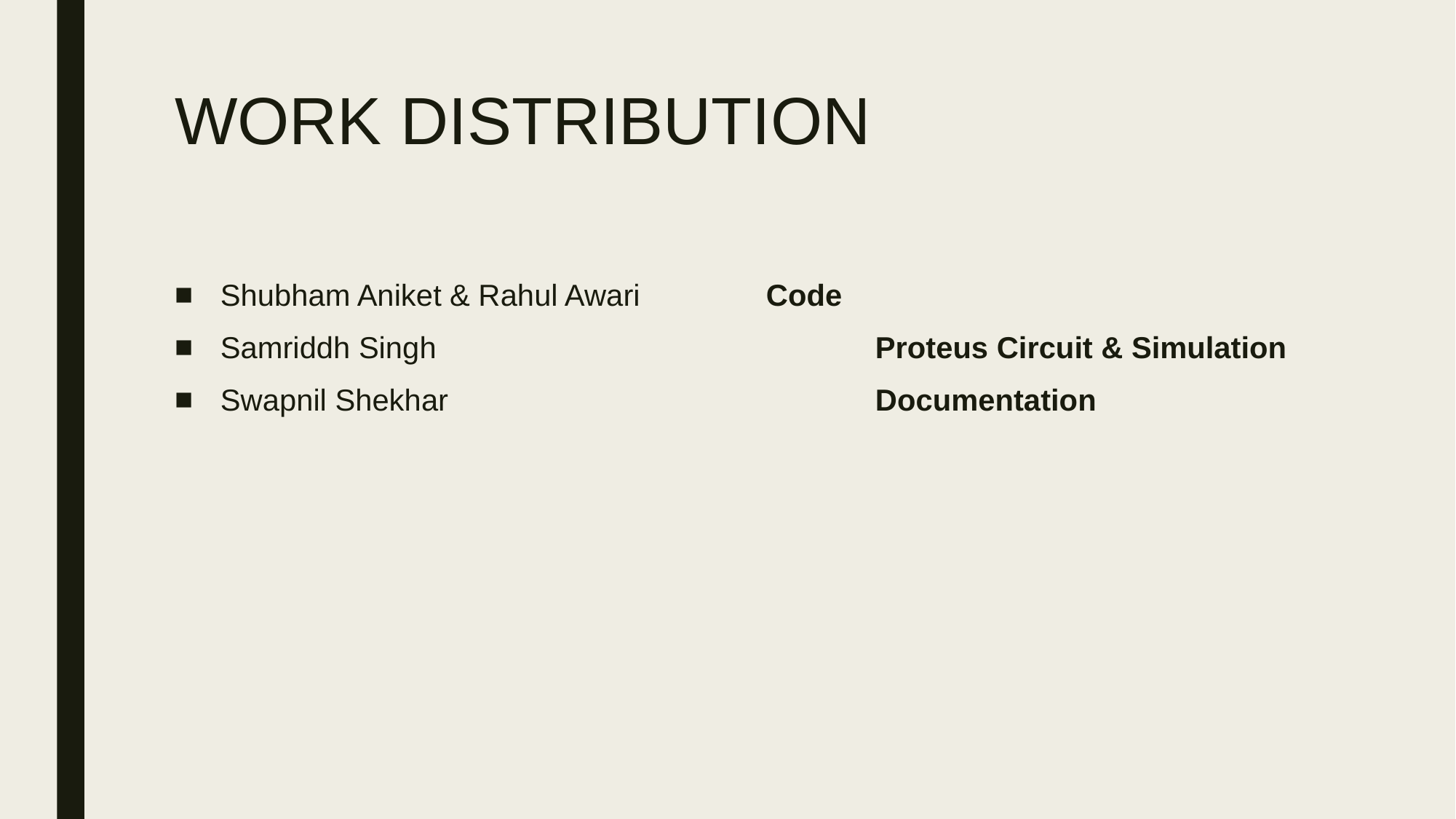

# WORK DISTRIBUTION
Shubham Aniket & Rahul Awari 		Code
Samriddh Singh 				Proteus Circuit & Simulation
Swapnil Shekhar 				Documentation